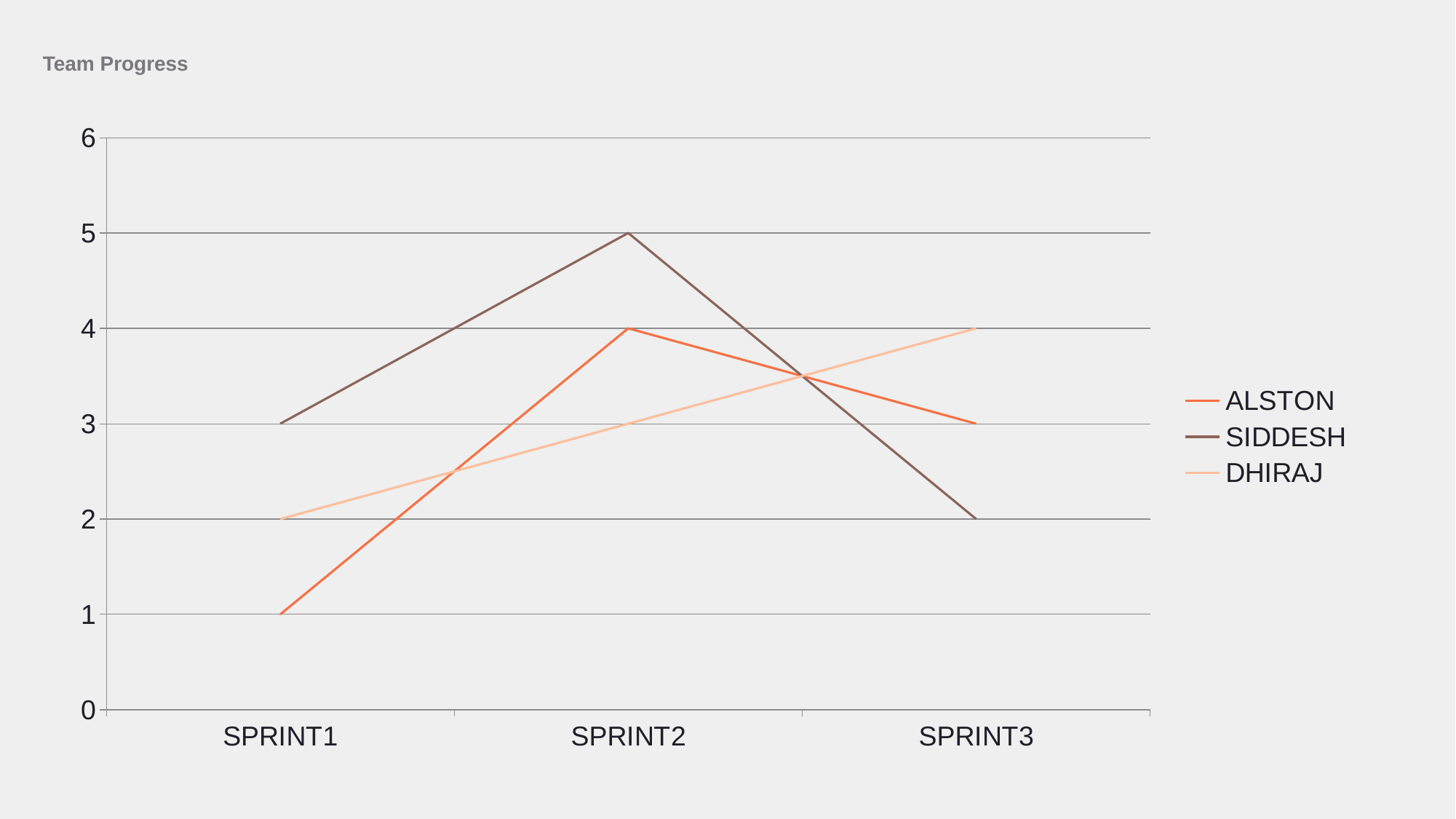

# Team Progress

### Chart

| Category | ALSTON | SIDDESH | DHIRAJ |
|---|---|---|---|
| SPRINT1 | 1.0 | 3.0 | 2.0 |
| SPRINT2 | 4.0 | 5.0 | 3.0 |
| SPRINT3 | 3.0 | 2.0 | 4.0 |